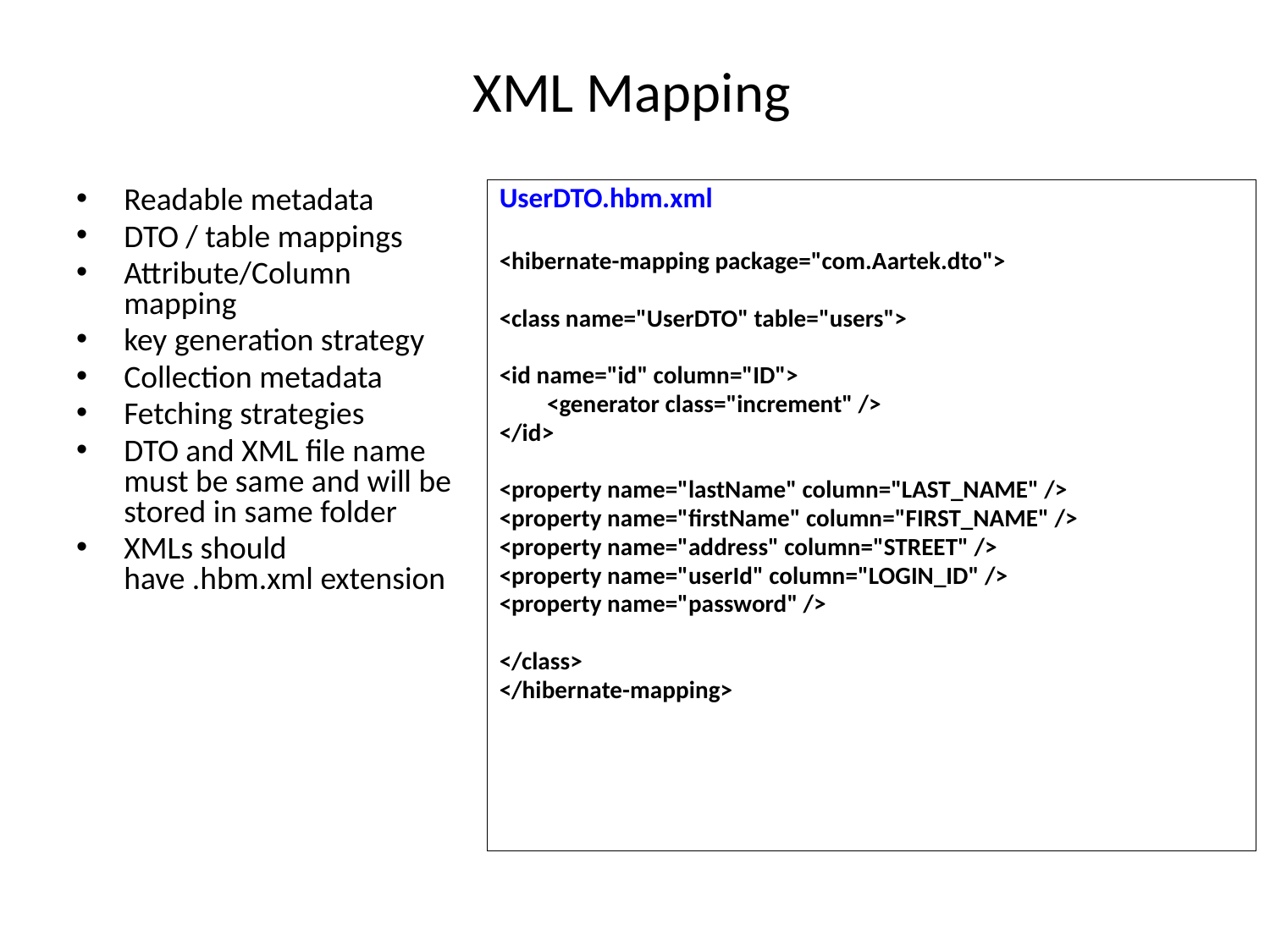

XML Mapping
Readable metadata
DTO / table mappings
Attribute/Column mapping
key generation strategy
Collection metadata
Fetching strategies
DTO and XML file name must be same and will be stored in same folder
XMLs should have .hbm.xml extension
UserDTO.hbm.xml

<hibernate-mapping package="com.Aartek.dto">

<class name="UserDTO" table="users">

<id name="id" column="ID">
	<generator class="increment" />
</id>

<property name="lastName" column="LAST_NAME" />
<property name="firstName" column="FIRST_NAME" />
<property name="address" column="STREET" />
<property name="userId" column="LOGIN_ID" />
<property name="password" />

</class>
</hibernate-mapping>